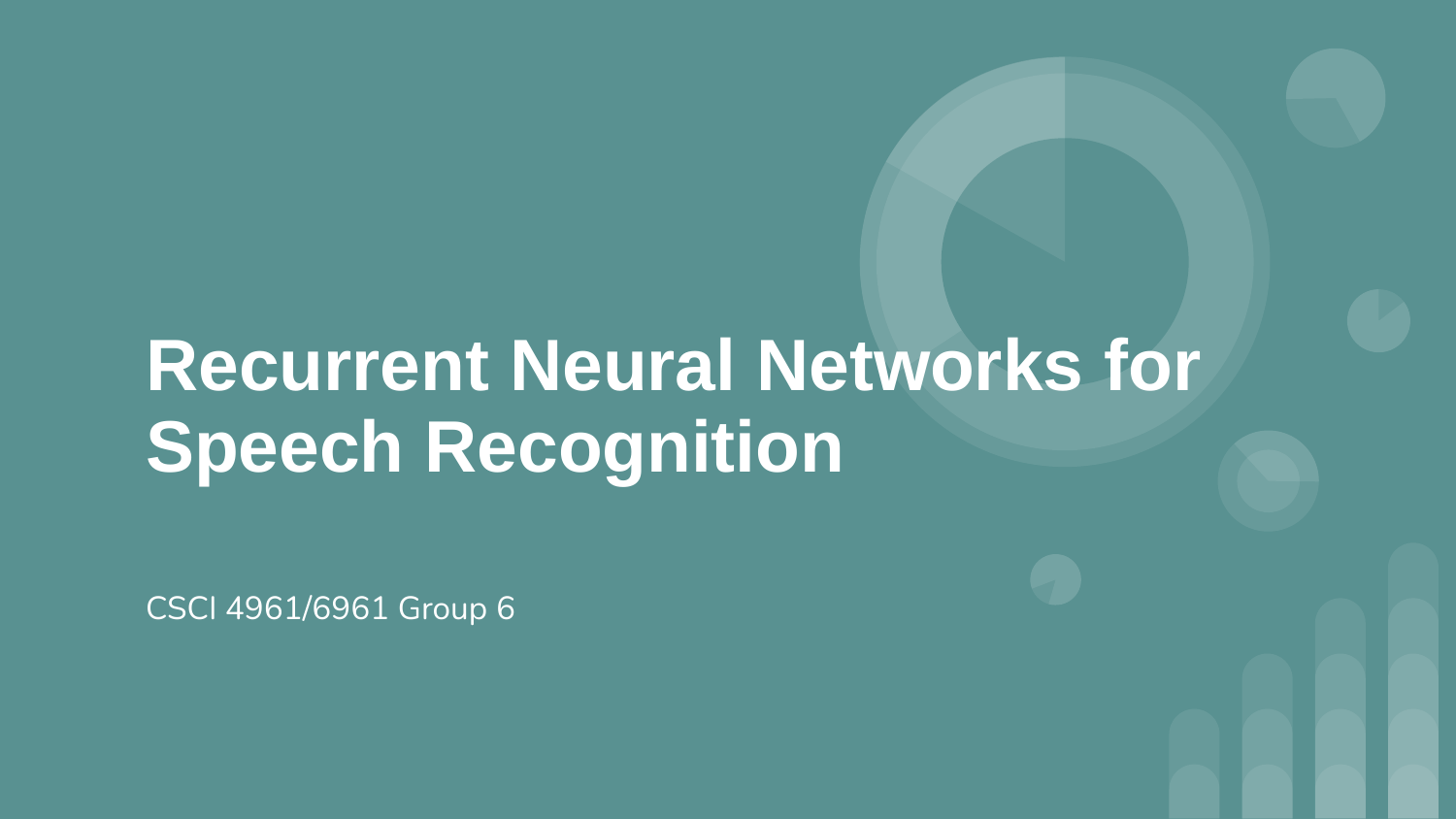

# Recurrent Neural Networks for Speech Recognition
CSCI 4961/6961 Group 6